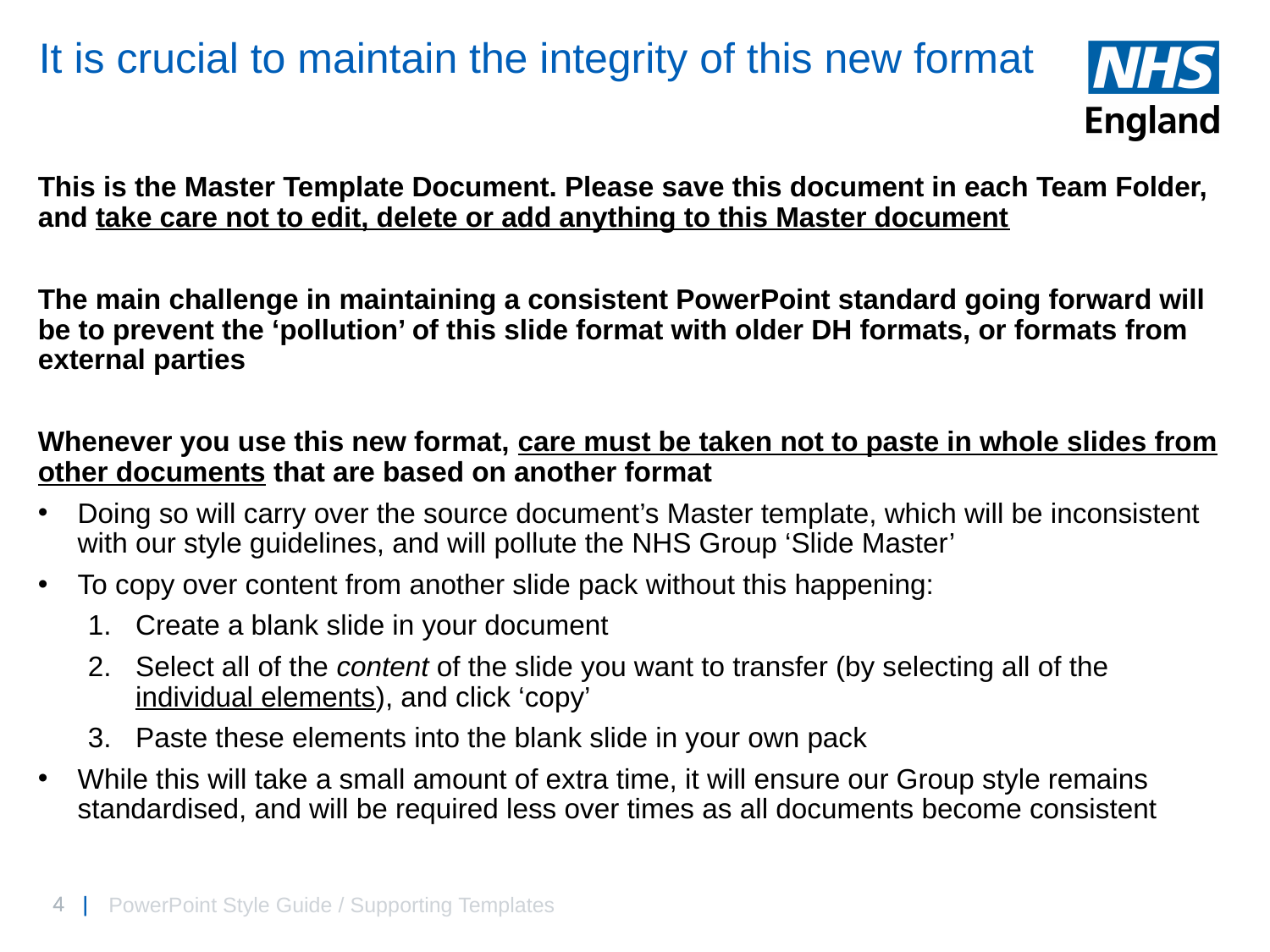

# It is crucial to maintain the integrity of this new format
This is the Master Template Document. Please save this document in each Team Folder, and take care not to edit, delete or add anything to this Master document

The main challenge in maintaining a consistent PowerPoint standard going forward will be to prevent the ‘pollution’ of this slide format with older DH formats, or formats from external parties

Whenever you use this new format, care must be taken not to paste in whole slides from other documents that are based on another format
Doing so will carry over the source document’s Master template, which will be inconsistent with our style guidelines, and will pollute the NHS Group ‘Slide Master’
To copy over content from another slide pack without this happening:
Create a blank slide in your document
Select all of the content of the slide you want to transfer (by selecting all of the individual elements), and click ‘copy’
Paste these elements into the blank slide in your own pack
While this will take a small amount of extra time, it will ensure our Group style remains standardised, and will be required less over times as all documents become consistent
PowerPoint Style Guide / Supporting Templates